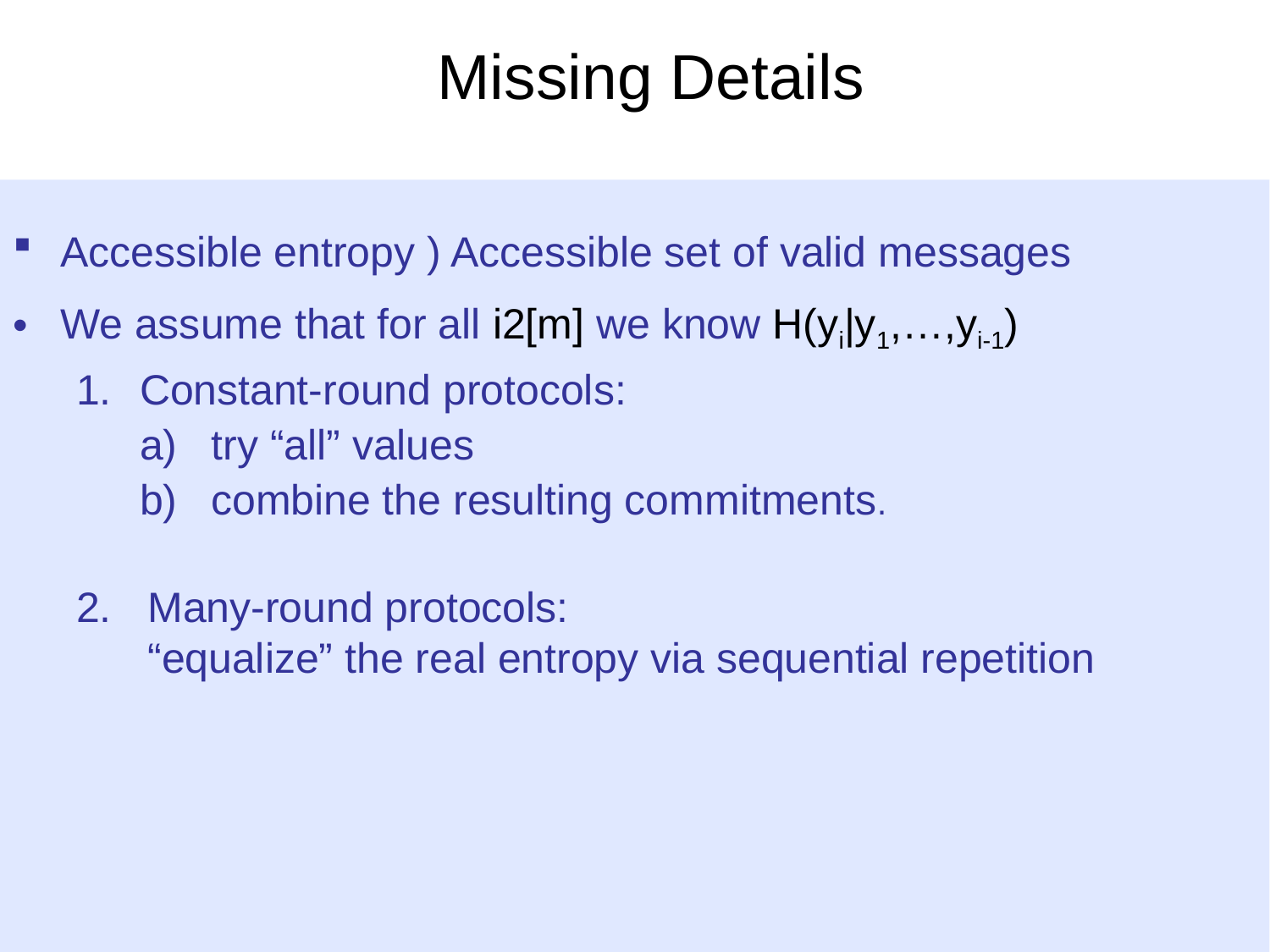

# Missing Details
Accessible entropy ) Accessible set of valid messages
We assume that for all i2[m] we know H(yi|y1,…,yi-1)
Constant-round protocols:
try “all” values
combine the resulting commitments.
Many-round protocols:
“equalize” the real entropy via sequential repetition